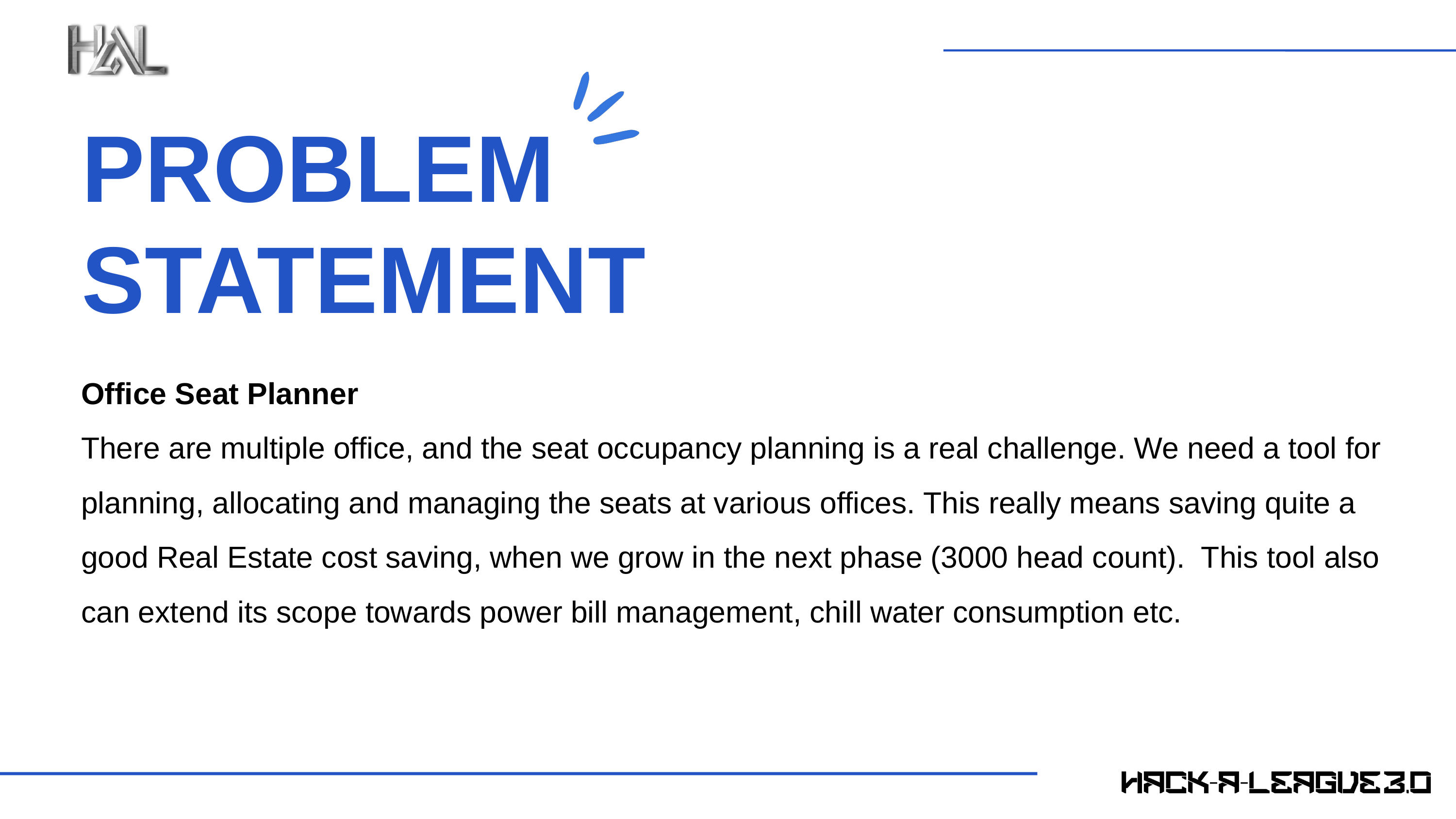

PROBLEM STATEMENT
Office Seat Planner
There are multiple office, and the seat occupancy planning is a real challenge. We need a tool for planning, allocating and managing the seats at various offices. This really means saving quite a good Real Estate cost saving, when we grow in the next phase (3000 head count).  This tool also can extend its scope towards power bill management, chill water consumption etc.